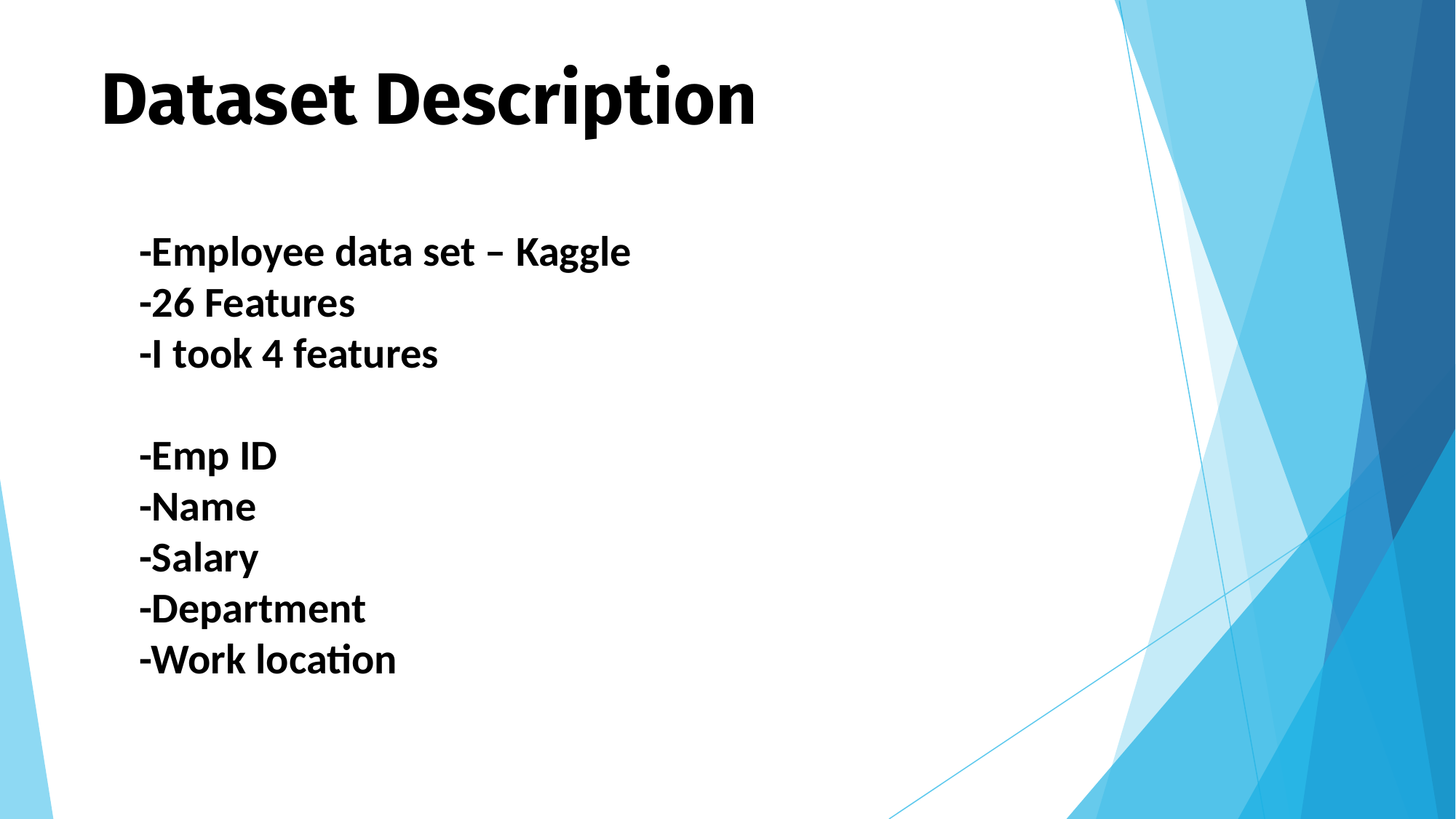

# Dataset Description
-Employee data set – Kaggle
-26 Features
-I took 4 features

-Emp ID
-Name
-Salary
-Department
-Work location